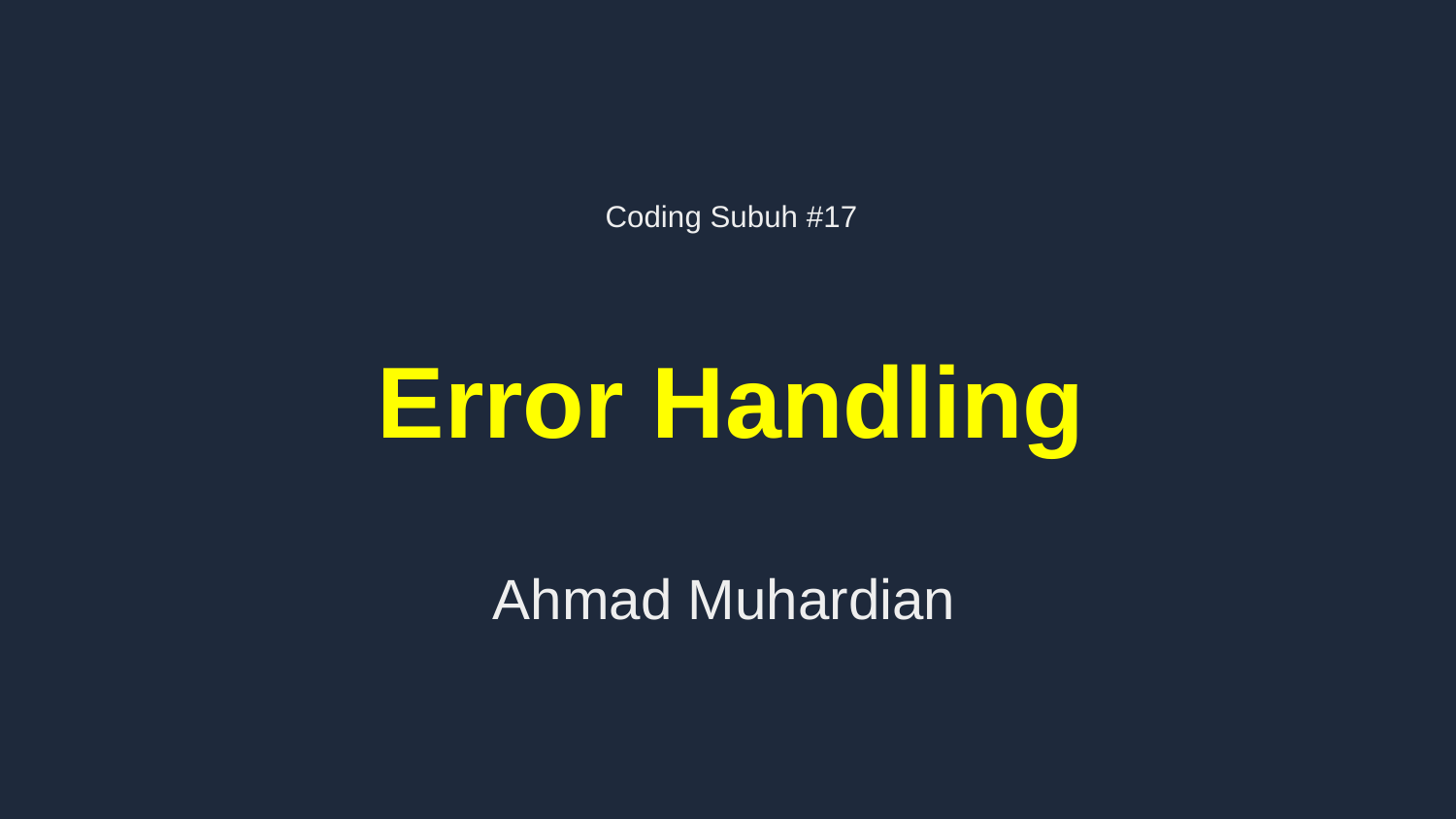

Coding Subuh #17
# Error Handling
Ahmad Muhardian